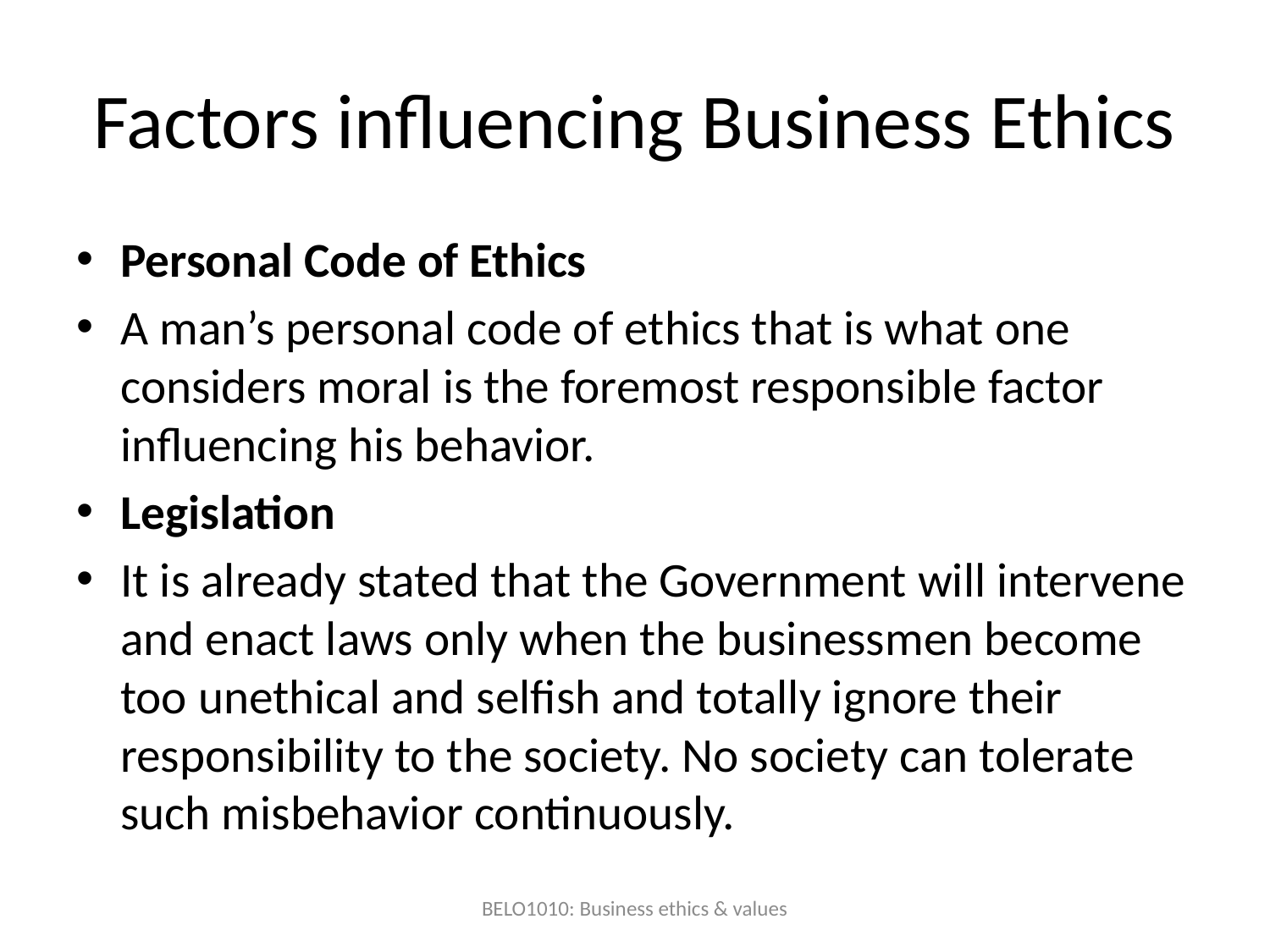

# Factors influencing Business Ethics
Personal Code of Ethics
A man’s personal code of ethics that is what one considers moral is the foremost responsible factor influencing his behavior.
Legislation
It is already stated that the Government will intervene and enact laws only when the businessmen become too unethical and selfish and totally ignore their responsibility to the society. No society can tolerate such misbehavior continuously.

BELO1010: Business ethics & values